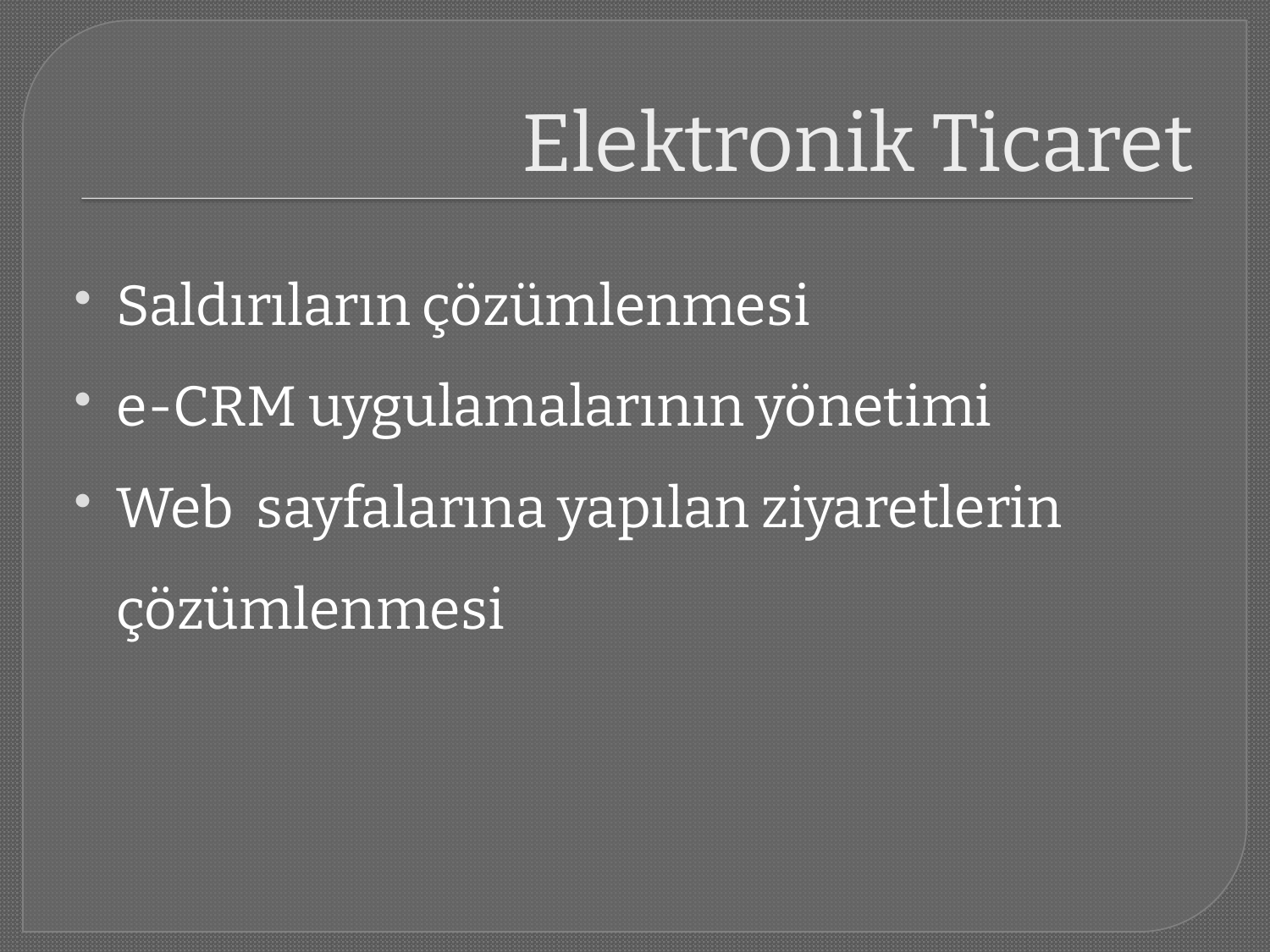

# Elektronik Ticaret
Saldırıların çözümlenmesi
e-CRM uygulamalarının yönetimi
Web  sayfalarına yapılan ziyaretlerin çözümlenmesi